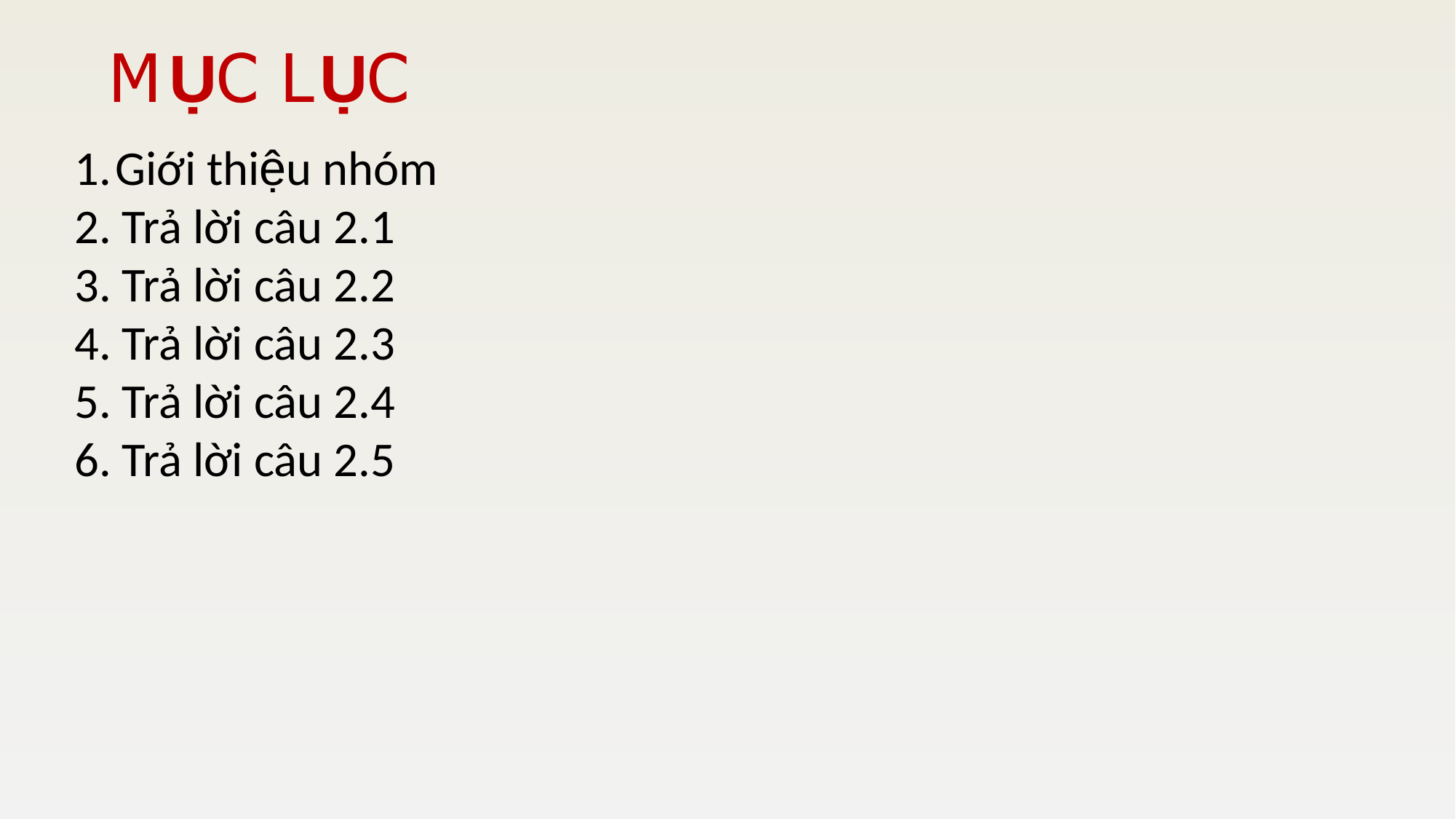

# MỤC LỤC
Giới thiệu nhóm
2. Trả lời câu 2.1
3. Trả lời câu 2.2
4. Trả lời câu 2.3
5. Trả lời câu 2.4
6. Trả lời câu 2.5